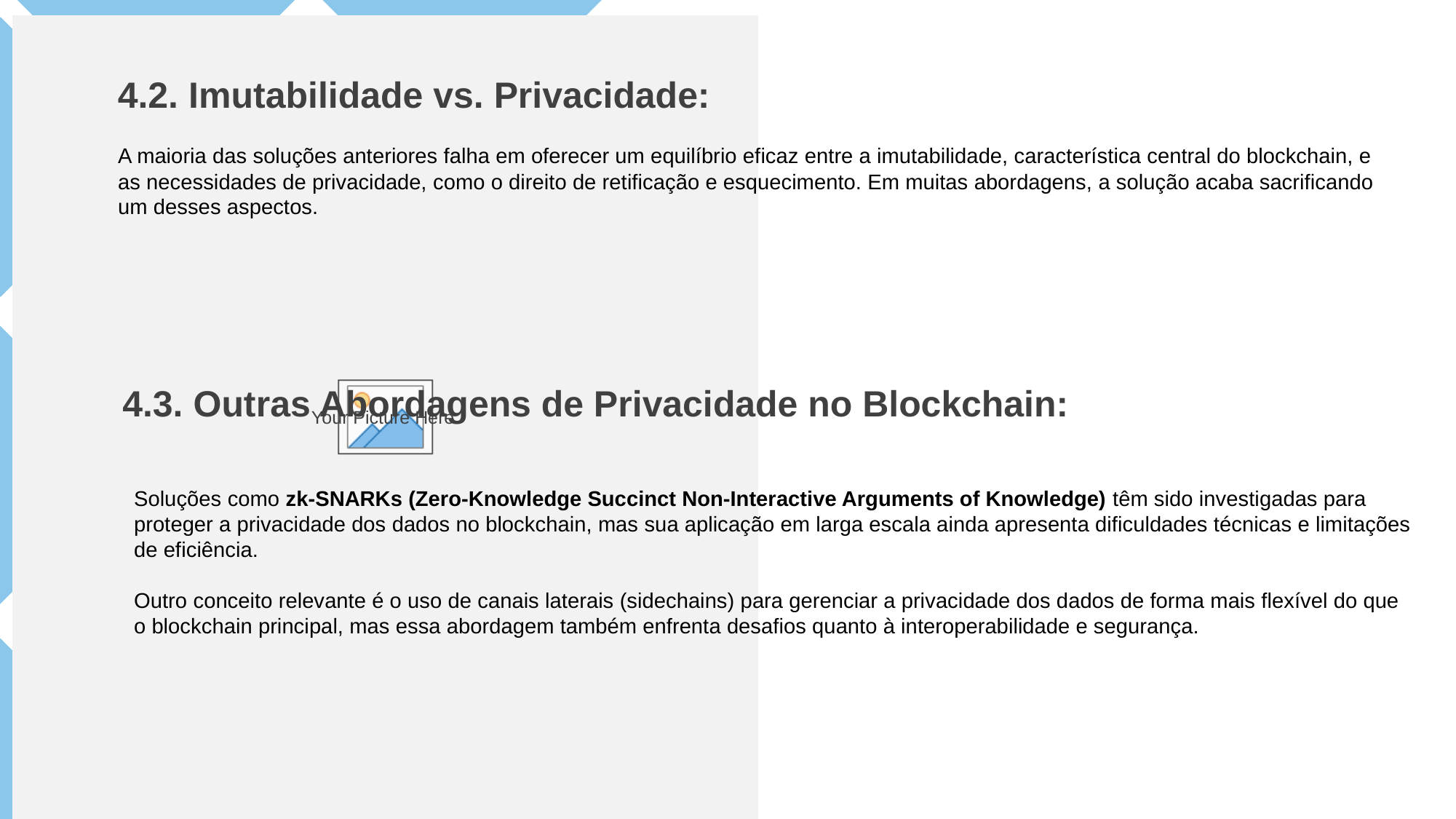

4.2. Imutabilidade vs. Privacidade:
A maioria das soluções anteriores falha em oferecer um equilíbrio eficaz entre a imutabilidade, característica central do blockchain, e as necessidades de privacidade, como o direito de retificação e esquecimento. Em muitas abordagens, a solução acaba sacrificando um desses aspectos.

4.3. Outras Abordagens de Privacidade no Blockchain:
Soluções como zk-SNARKs (Zero-Knowledge Succinct Non-Interactive Arguments of Knowledge) têm sido investigadas para proteger a privacidade dos dados no blockchain, mas sua aplicação em larga escala ainda apresenta dificuldades técnicas e limitações de eficiência.

Outro conceito relevante é o uso de canais laterais (sidechains) para gerenciar a privacidade dos dados de forma mais flexível do que o blockchain principal, mas essa abordagem também enfrenta desafios quanto à interoperabilidade e segurança.